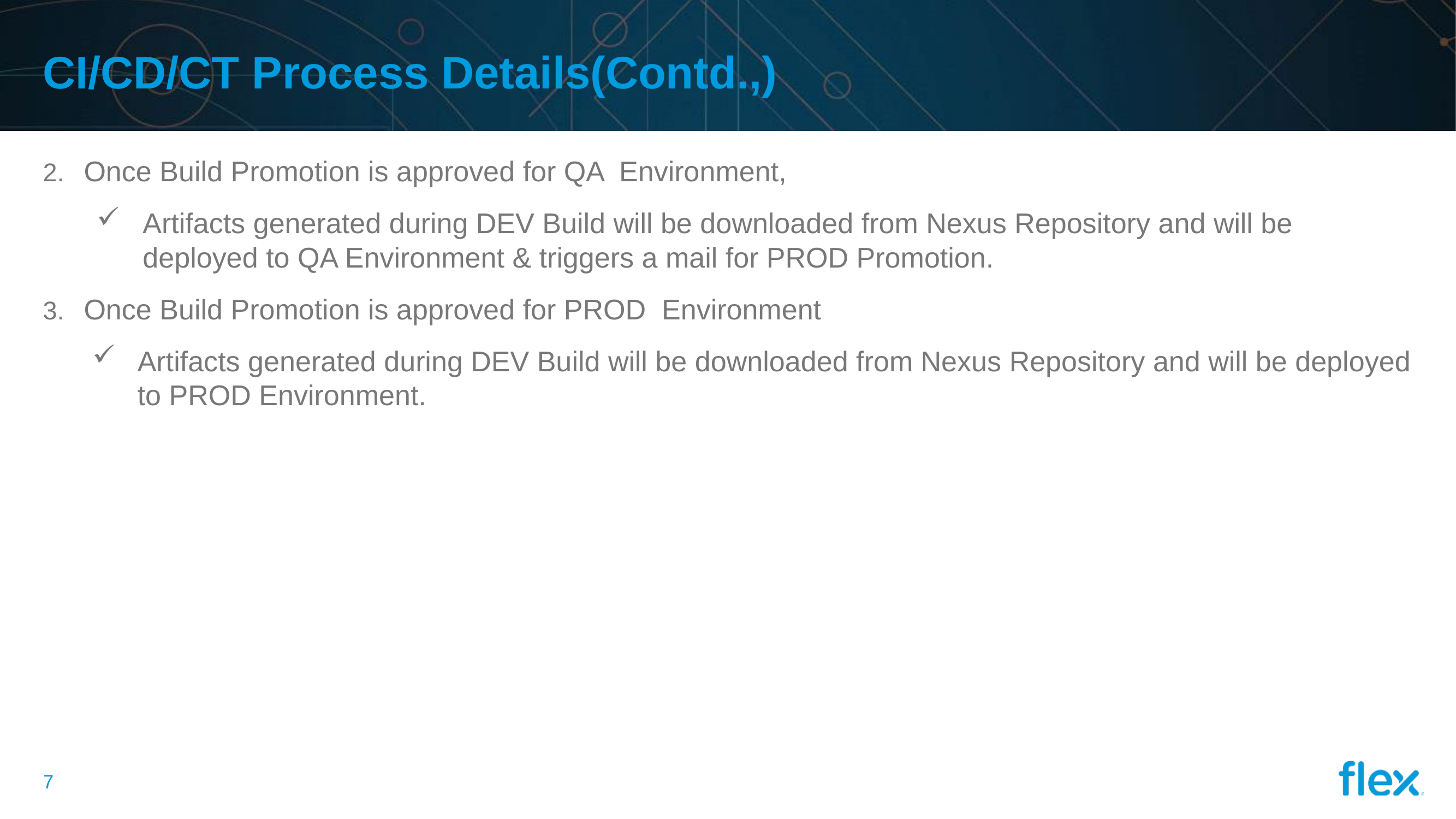

# CI/CD/CT Process Details(Contd.,)
Once Build Promotion is approved for QA  Environment,
Artifacts generated during DEV Build will be downloaded from Nexus Repository and will be deployed to QA Environment & triggers a mail for PROD Promotion.
Once Build Promotion is approved for PROD  Environment
Artifacts generated during DEV Build will be downloaded from Nexus Repository and will be deployed to PROD Environment.

7